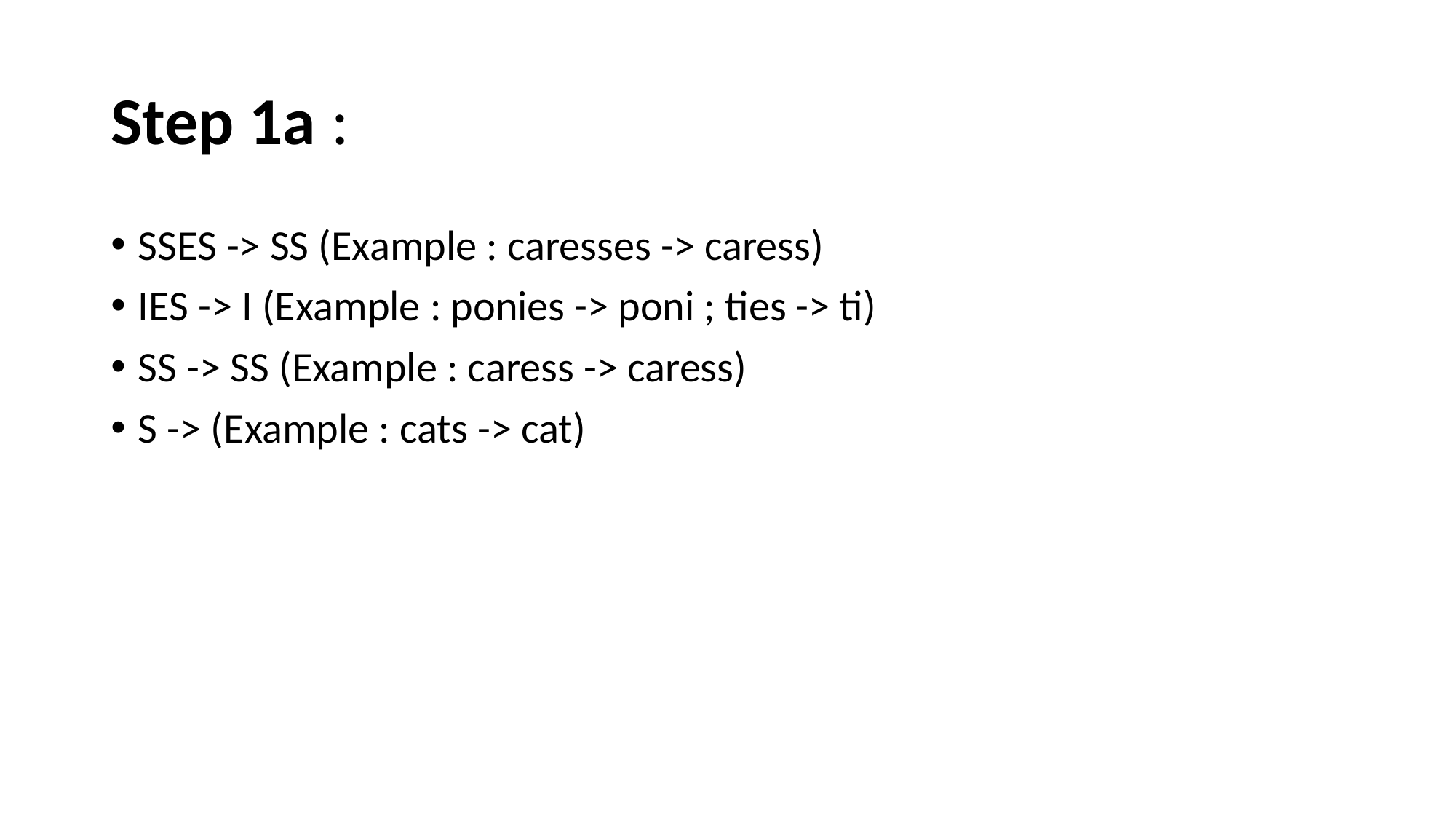

# Step 1a :
SSES -> SS (Example : caresses -> caress)
IES -> I (Example : ponies -> poni ; ties -> ti)
SS -> SS (Example : caress -> caress)
S -> (Example : cats -> cat)